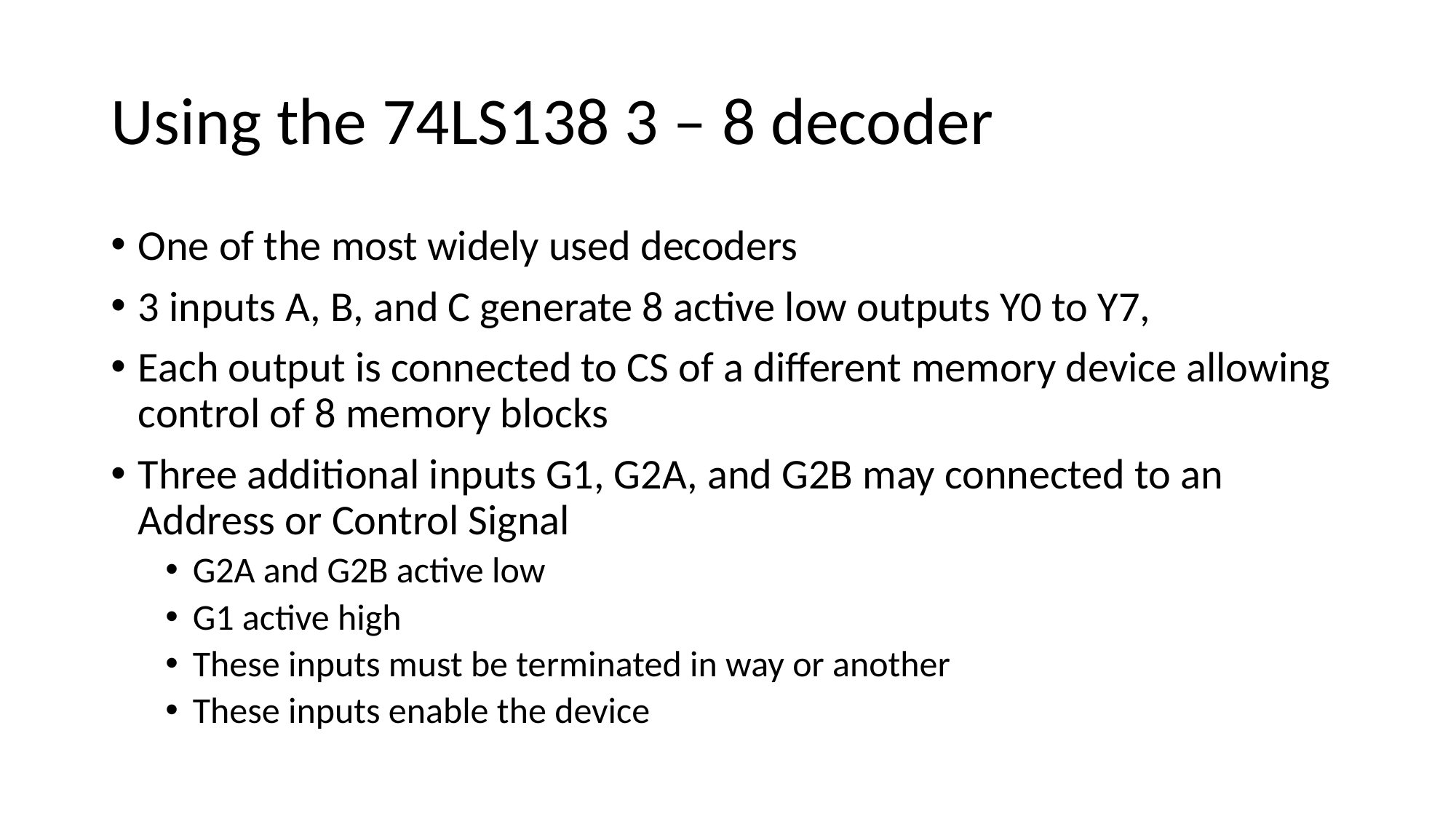

# Using the 74LS138 3 – 8 decoder
One of the most widely used decoders
3 inputs A, B, and C generate 8 active low outputs Y0 to Y7,
Each output is connected to CS of a different memory device allowing control of 8 memory blocks
Three additional inputs G1, G2A, and G2B may connected to an Address or Control Signal
G2A and G2B active low
G1 active high
These inputs must be terminated in way or another
These inputs enable the device